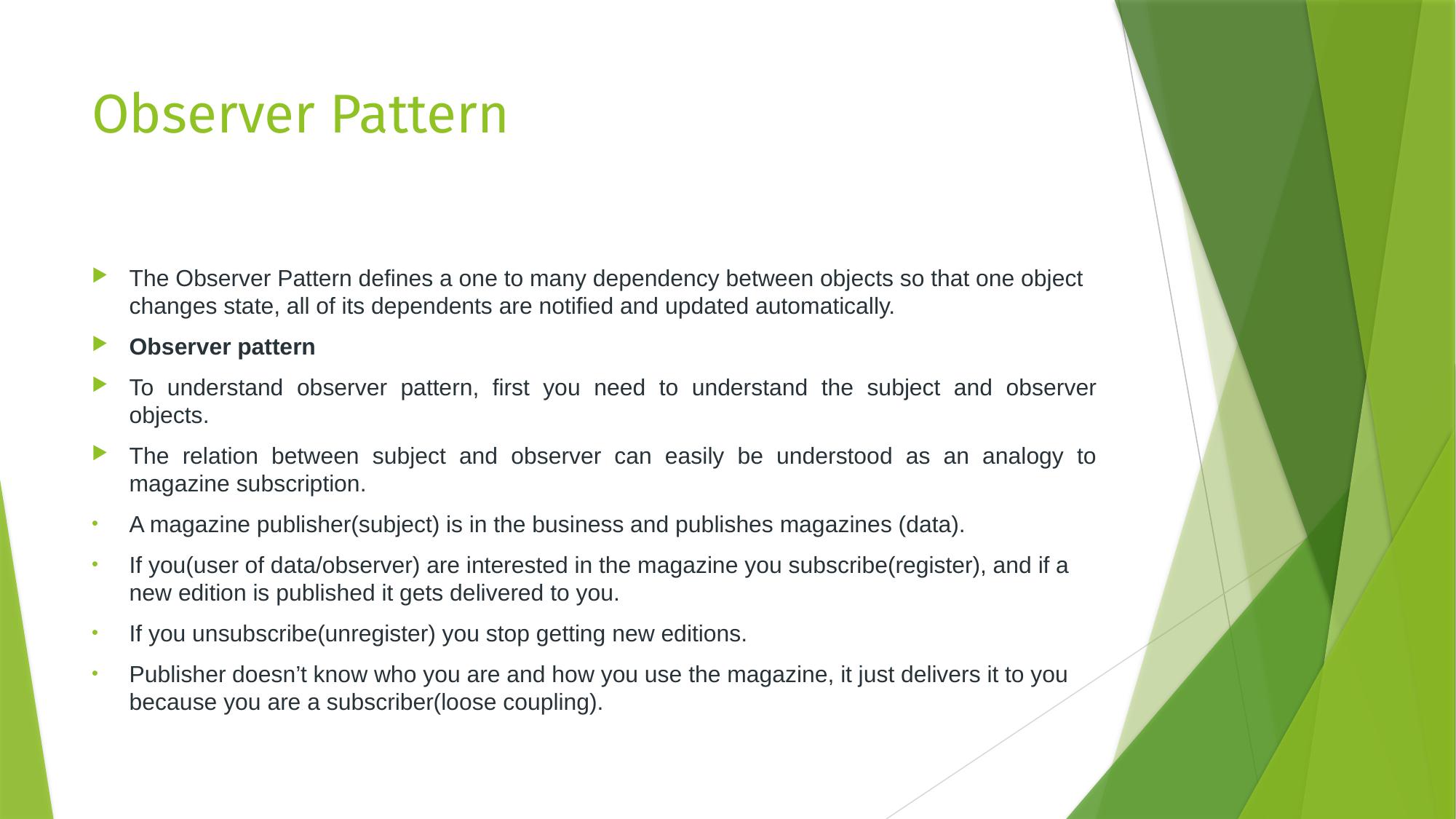

# Observer Pattern
The Observer Pattern defines a one to many dependency between objects so that one object changes state, all of its dependents are notified and updated automatically.
Observer pattern
To understand observer pattern, first you need to understand the subject and observer objects.
The relation between subject and observer can easily be understood as an analogy to magazine subscription.
A magazine publisher(subject) is in the business and publishes magazines (data).
If you(user of data/observer) are interested in the magazine you subscribe(register), and if a new edition is published it gets delivered to you.
If you unsubscribe(unregister) you stop getting new editions.
Publisher doesn’t know who you are and how you use the magazine, it just delivers it to you because you are a subscriber(loose coupling).